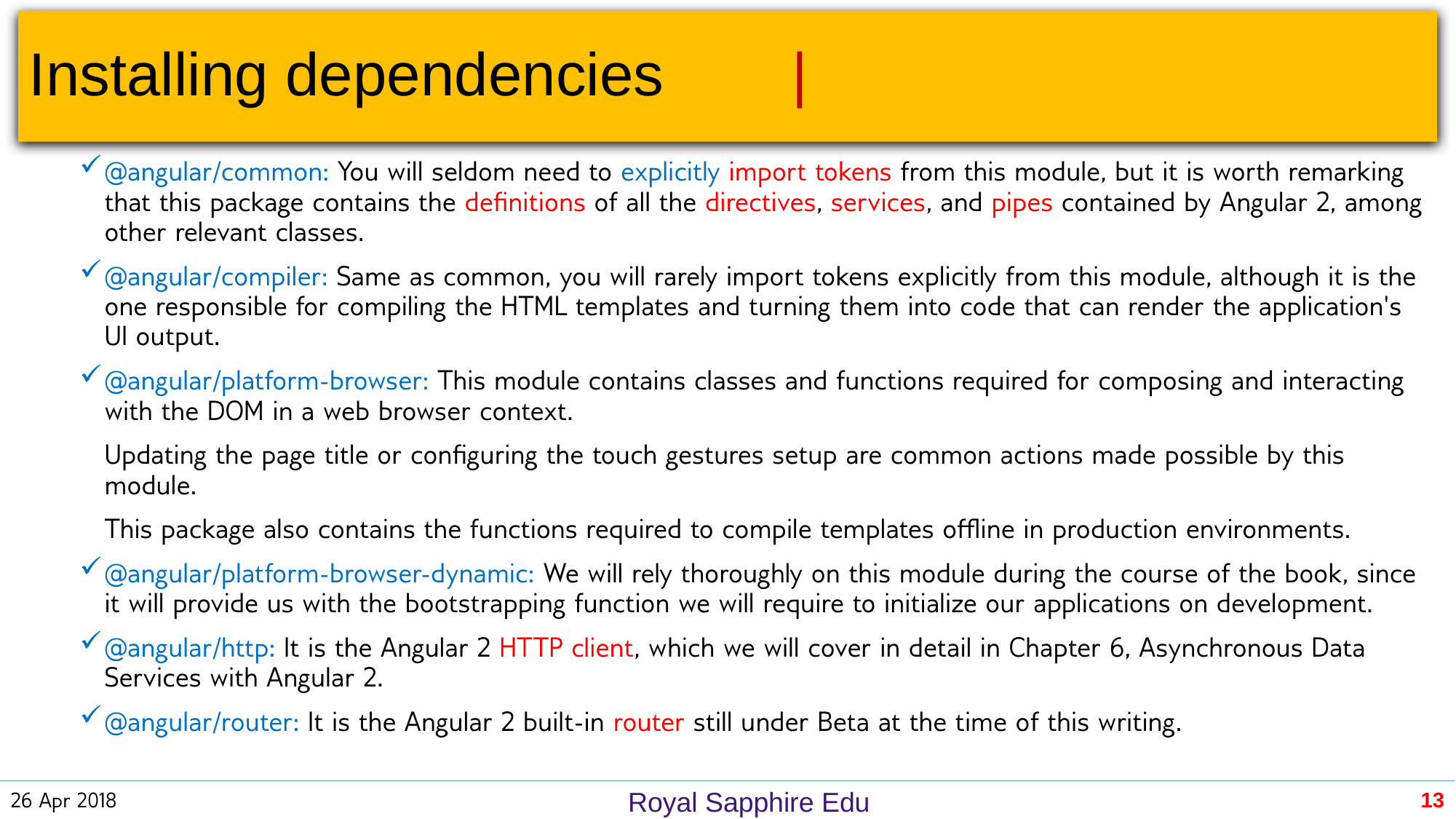

# Installing dependencies							    |
@angular/common: You will seldom need to explicitly import tokens from this module, but it is worth remarking that this package contains the definitions of all the directives, services, and pipes contained by Angular 2, among other relevant classes.
@angular/compiler: Same as common, you will rarely import tokens explicitly from this module, although it is the one responsible for compiling the HTML templates and turning them into code that can render the application's UI output.
@angular/platform-browser: This module contains classes and functions required for composing and interacting with the DOM in a web browser context.
Updating the page title or configuring the touch gestures setup are common actions made possible by this module.
This package also contains the functions required to compile templates offline in production environments.
@angular/platform-browser-dynamic: We will rely thoroughly on this module during the course of the book, since it will provide us with the bootstrapping function we will require to initialize our applications on development.
@angular/http: It is the Angular 2 HTTP client, which we will cover in detail in Chapter 6, Asynchronous Data Services with Angular 2.
@angular/router: It is the Angular 2 built-in router still under Beta at the time of this writing.
26 Apr 2018
13